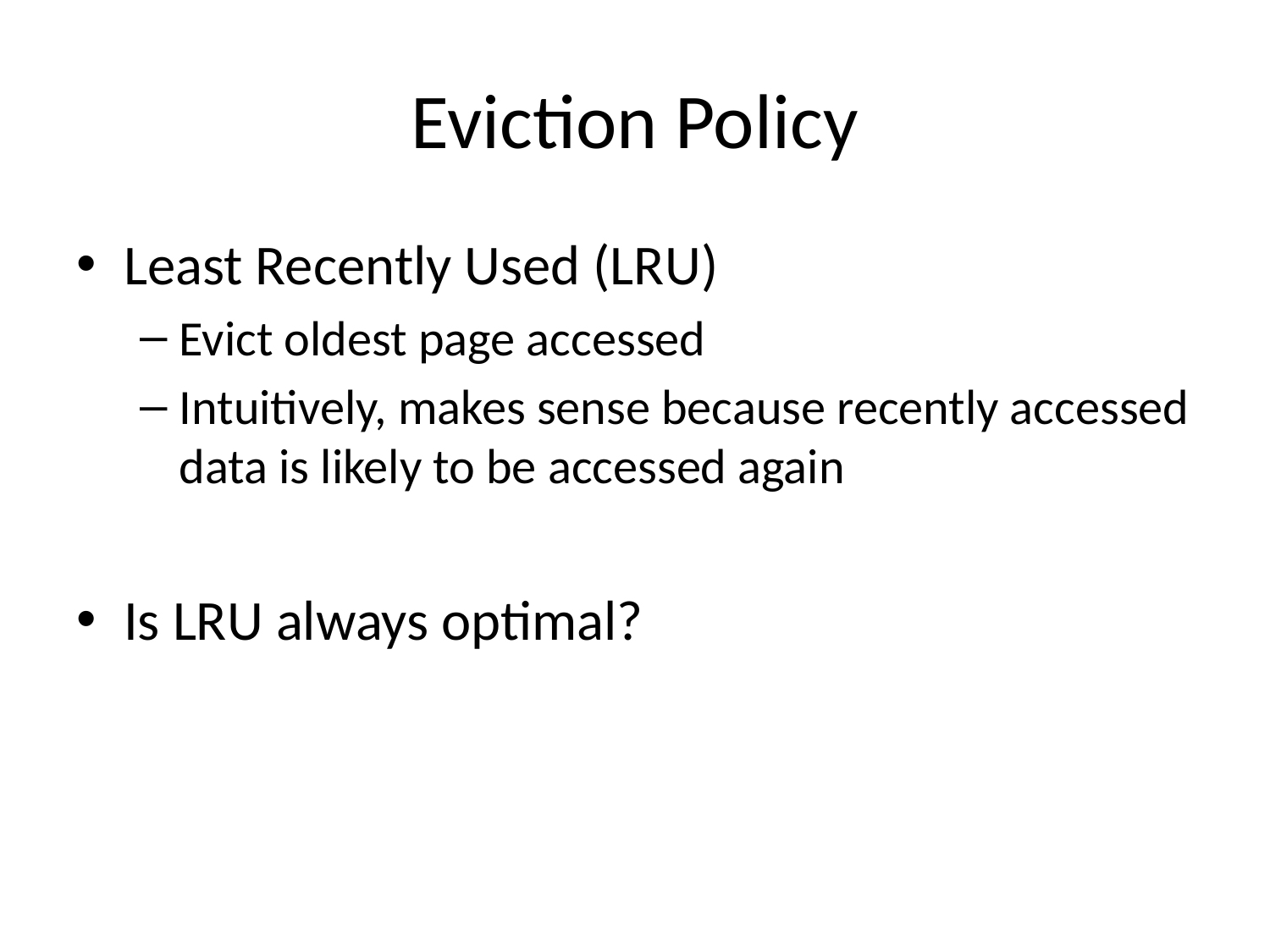

# Eviction Policy
Least Recently Used (LRU)
Evict oldest page accessed
Intuitively, makes sense because recently accessed data is likely to be accessed again

Is LRU always optimal?